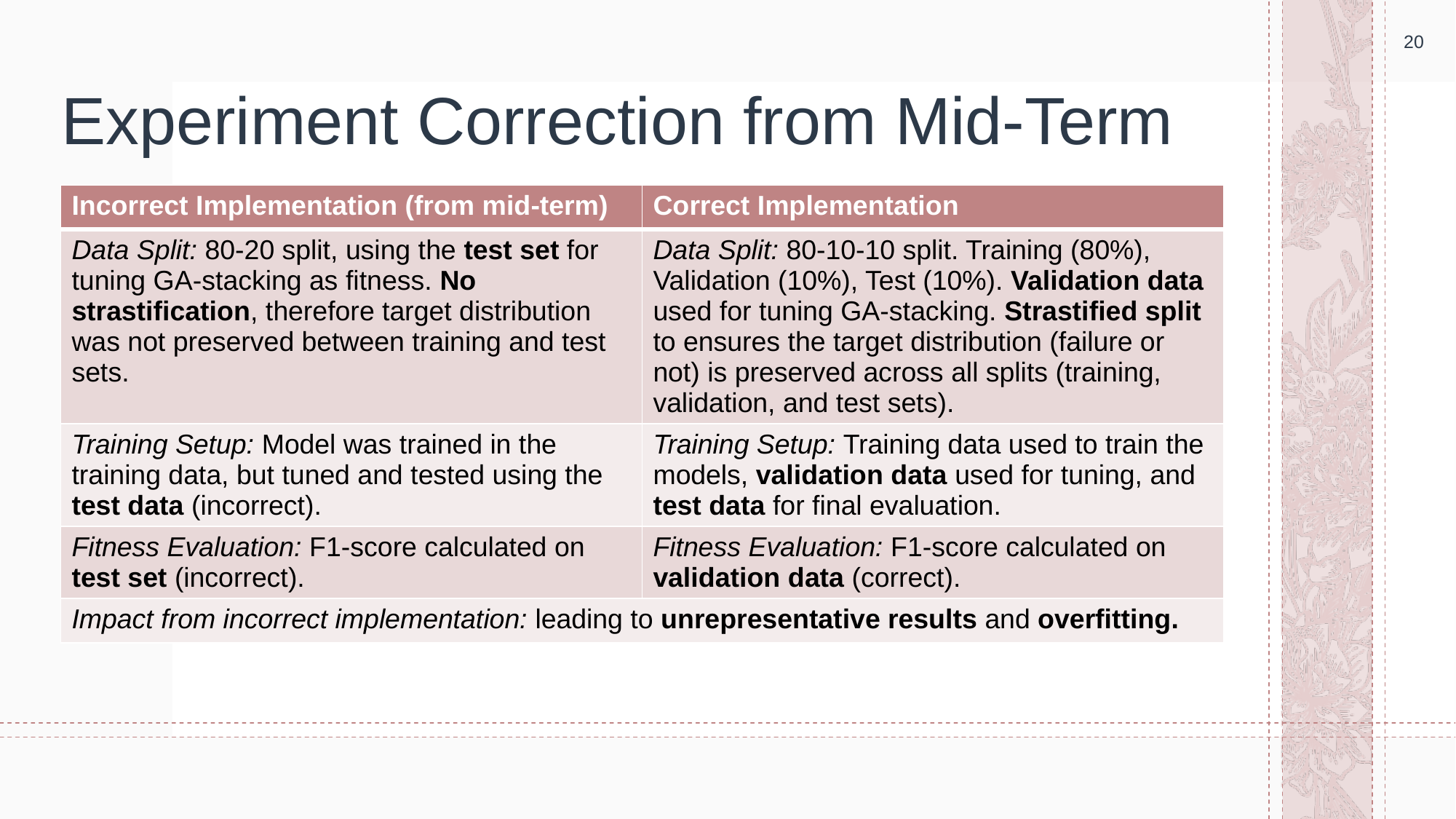

20
# Experiment Correction from Mid-Term
| Incorrect Implementation (from mid-term) | Correct Implementation |
| --- | --- |
| Data Split: 80-20 split, using the test set for tuning GA-stacking as fitness. No strastification, therefore target distribution was not preserved between training and test sets. | Data Split: 80-10-10 split. Training (80%), Validation (10%), Test (10%). Validation data used for tuning GA-stacking. Strastified split to ensures the target distribution (failure or not) is preserved across all splits (training, validation, and test sets). |
| Training Setup: Model was trained in the training data, but tuned and tested using the test data (incorrect). | Training Setup: Training data used to train the models, validation data used for tuning, and test data for final evaluation. |
| Fitness Evaluation: F1-score calculated on test set (incorrect). | Fitness Evaluation: F1-score calculated on validation data (correct). |
| Impact from incorrect implementation: leading to unrepresentative results and overfitting. |  |